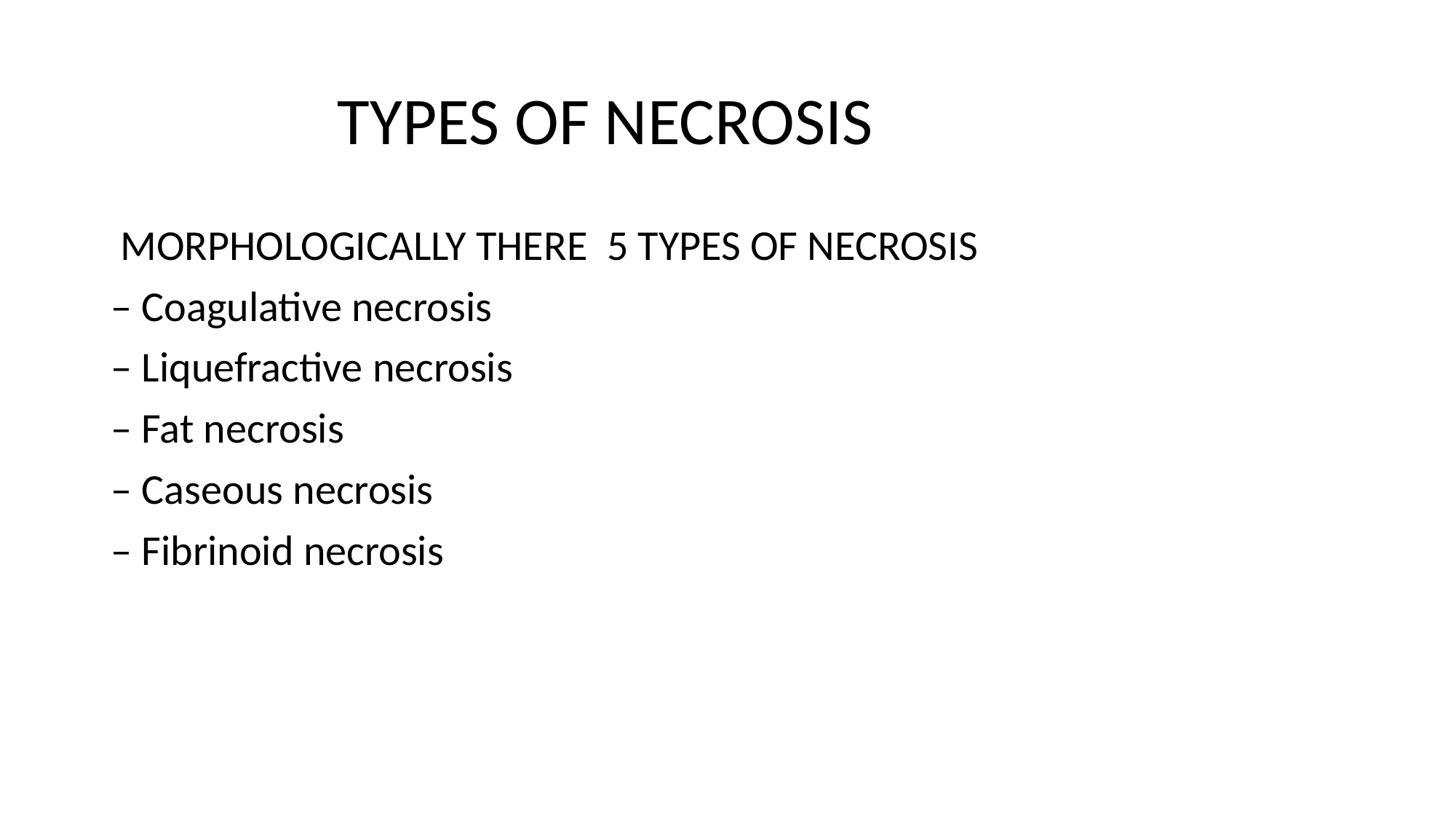

# TYPES OF NECROSIS
 MORPHOLOGICALLY THERE  5 TYPES OF NECROSIS
– Coagulative necrosis
– Liquefractive necrosis
– Fat necrosis
– Caseous necrosis
– Fibrinoid necrosis